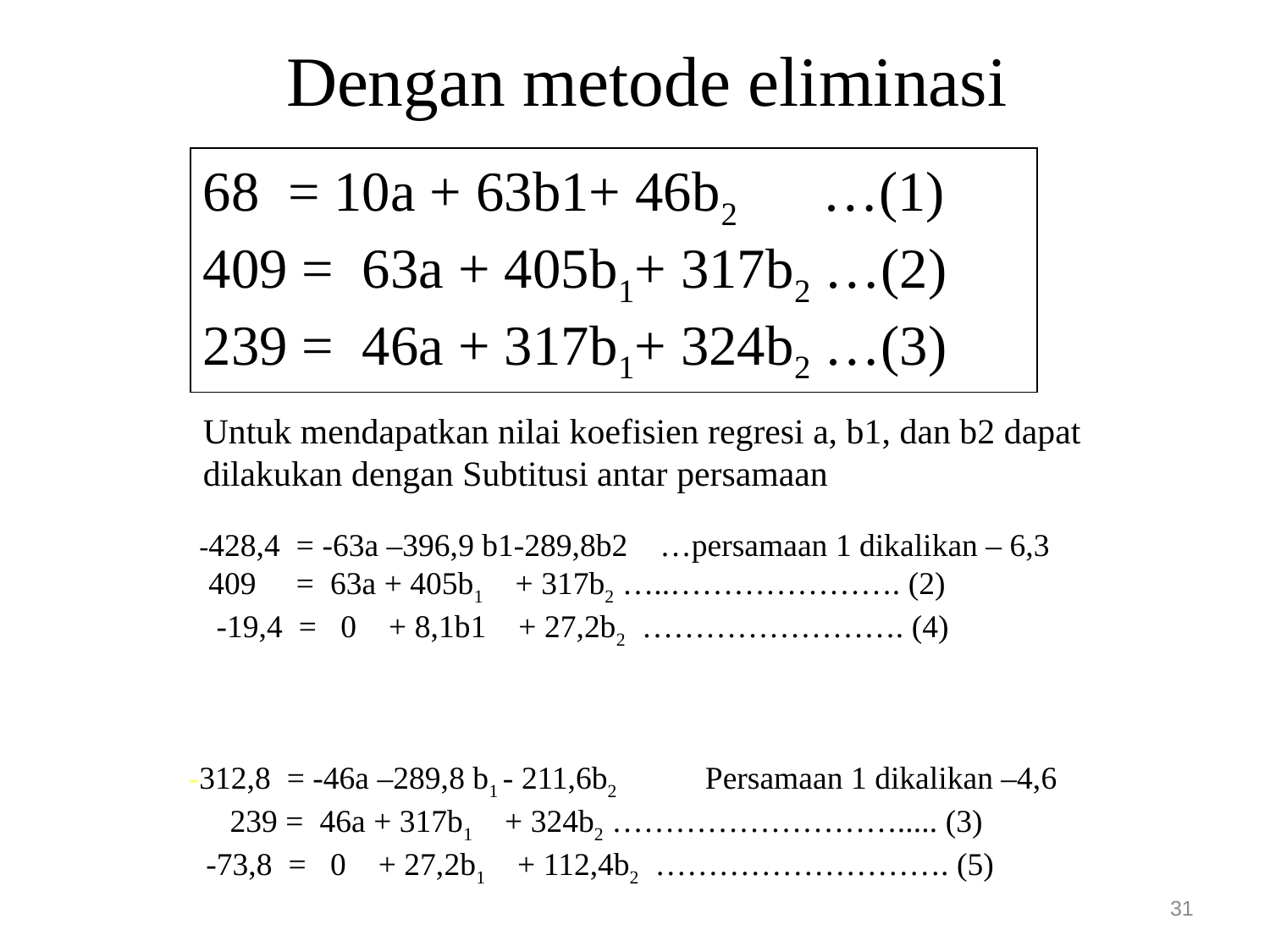

Dengan metode eliminasi
68  = 10a + 63b1+ 46b2      …(1)
409 =  63a + 405b1+ 317b2 …(2)
239 =  46a + 317b1+ 324b2 …(3)

Untuk mendapatkan nilai koefisien regresi a, b1, dan b2 dapat dilakukan dengan Subtitusi antar persamaan
 -428,4  = -63a –396,9 b1-289,8b2    …persamaan 1 dikalikan – 6,3
  409     =  63a + 405b1    + 317b2 …..…………………. (2)
   -19,4  =   0    + 8,1b1    + 27,2b2  ……………………. (4)
 -312,8  = -46a –289,8 b1 - 211,6b2           Persamaan 1 dikalikan –4,6
      239 =  46a + 317b1    + 324b2 ………………………..... (3)
   -73,8  =   0    + 27,2b1    + 112,4b2  ………………………. (5)
31